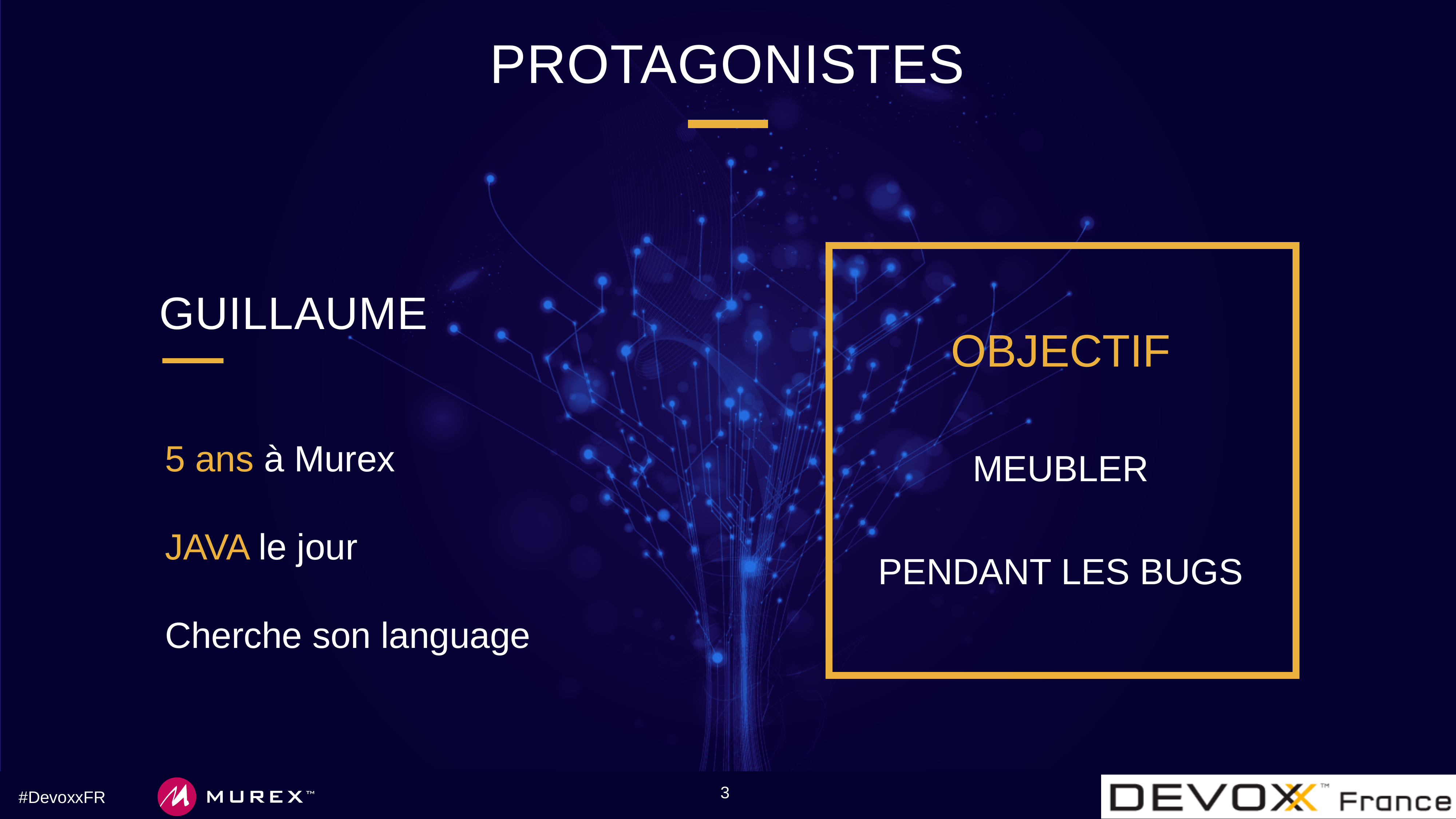

# PROTAGONISTES

GUILLAUME
OBJECTIF

5 ans à Murex
JAVA le jour
Cherche son language
MEUBLER
PENDANT LES BUGS
3
3